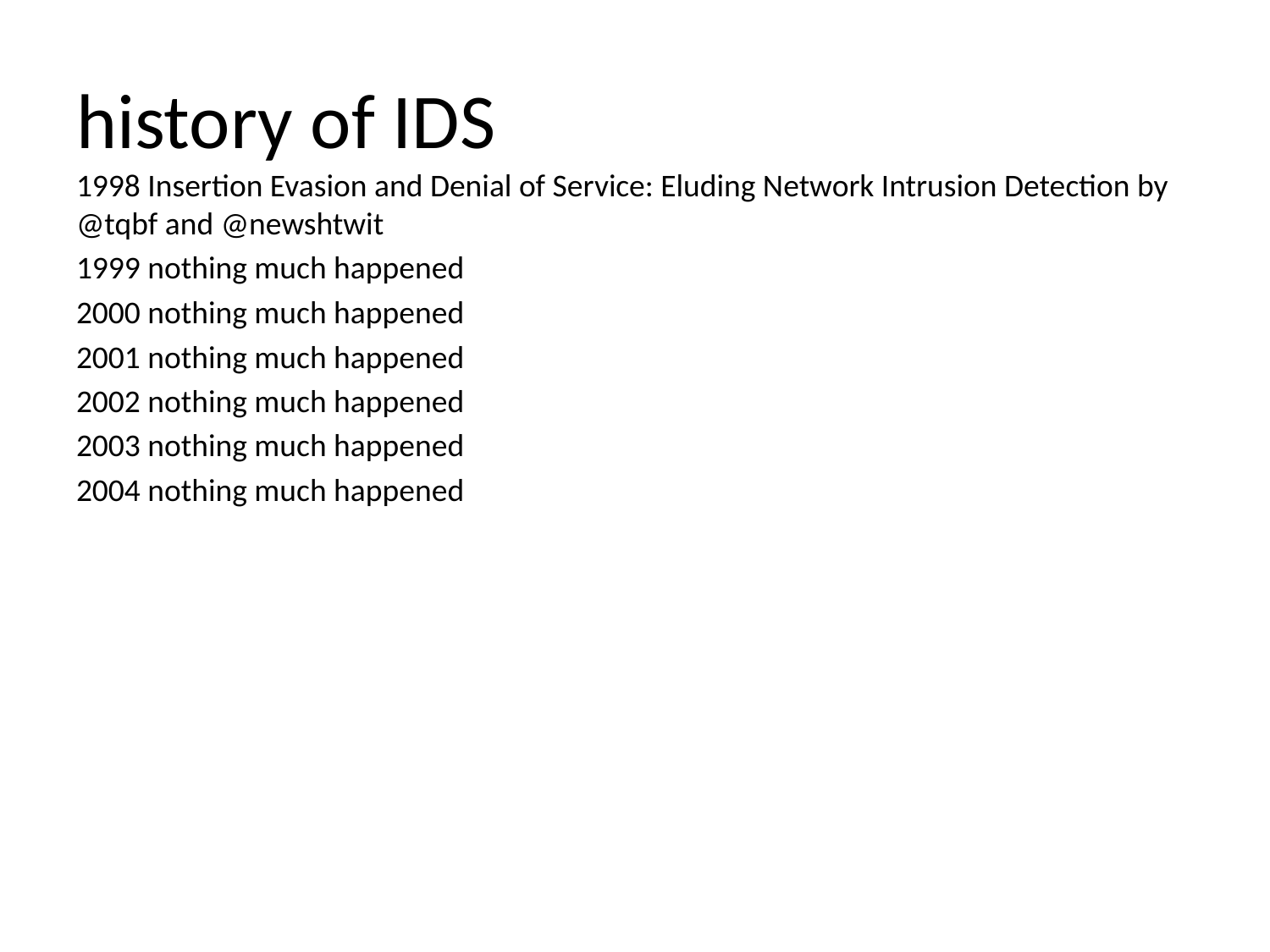

# history of IDS
1998 Insertion Evasion and Denial of Service: Eluding Network Intrusion Detection by @tqbf and @newshtwit
1999 nothing much happened
2000 nothing much happened
2001 nothing much happened
2002 nothing much happened
2003 nothing much happened
2004 nothing much happened